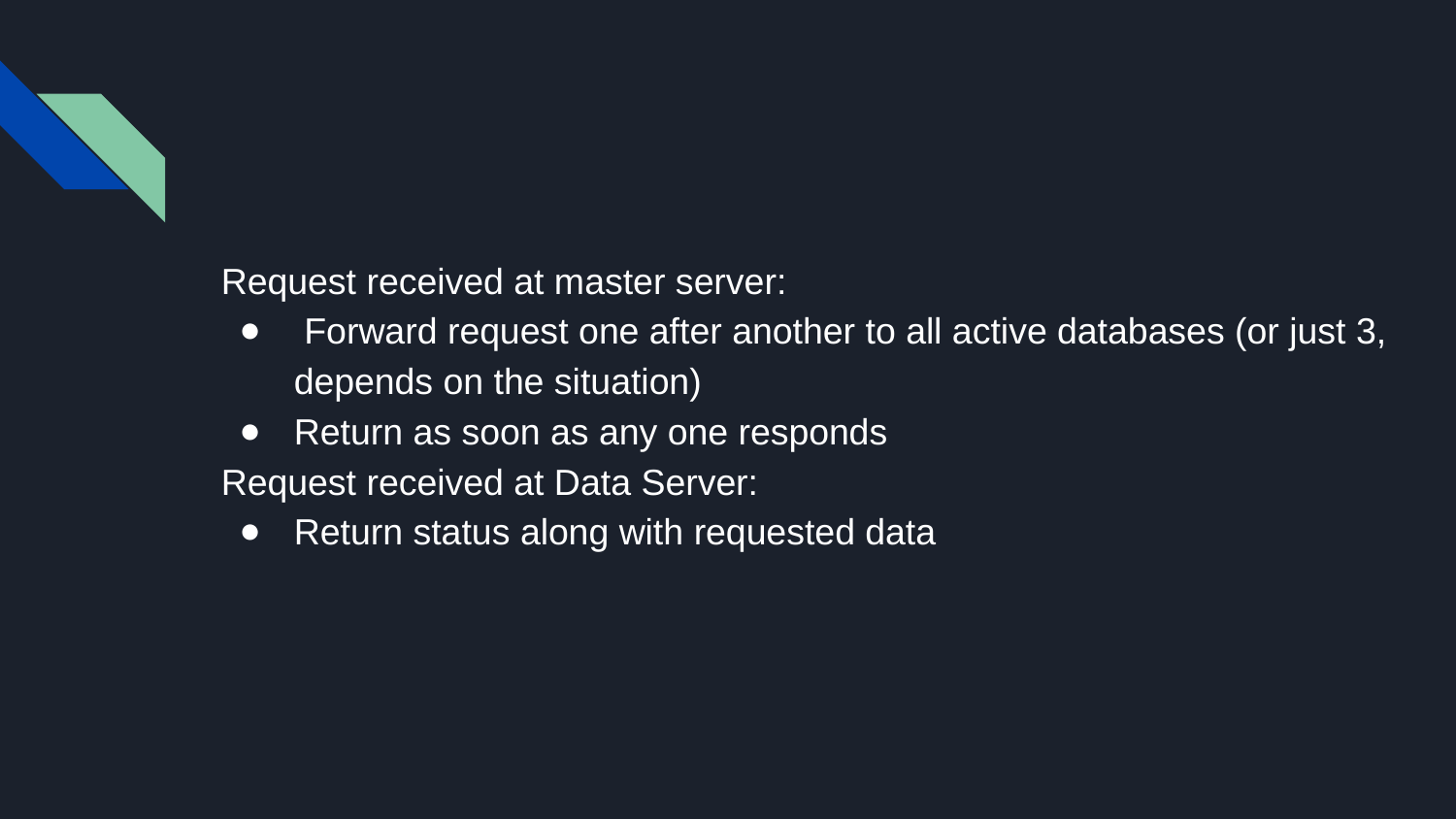

Request received at master server:
 Forward request one after another to all active databases (or just 3, depends on the situation)
Return as soon as any one responds
Request received at Data Server:
Return status along with requested data